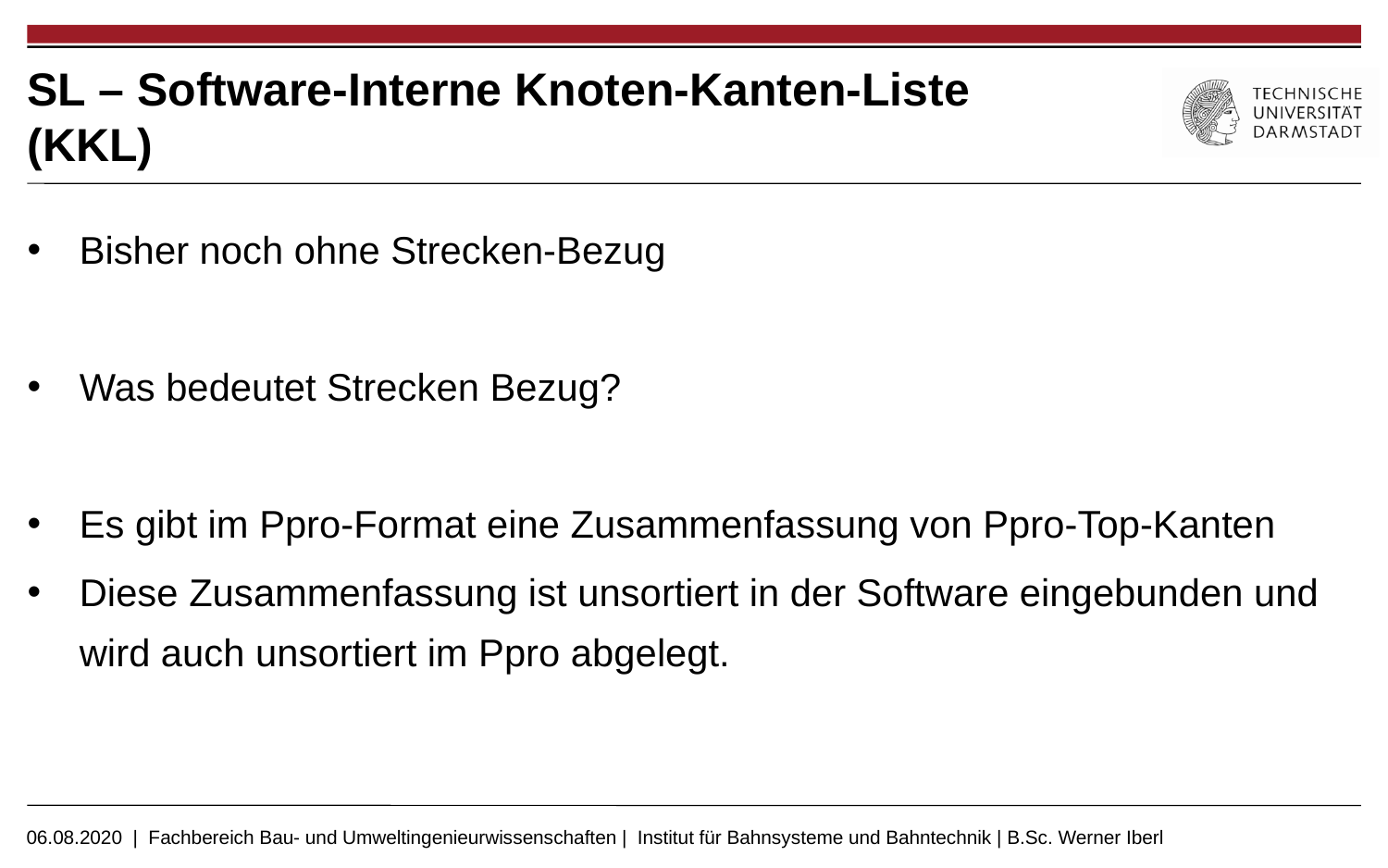

# SL – Software-Interne Knoten-Kanten-Liste (KKL)
Bisher noch ohne Strecken-Bezug

Was bedeutet Strecken Bezug?

Es gibt im Ppro-Format eine Zusammenfassung von Ppro-Top-Kanten
Diese Zusammenfassung ist unsortiert in der Software eingebunden und wird auch unsortiert im Ppro abgelegt.